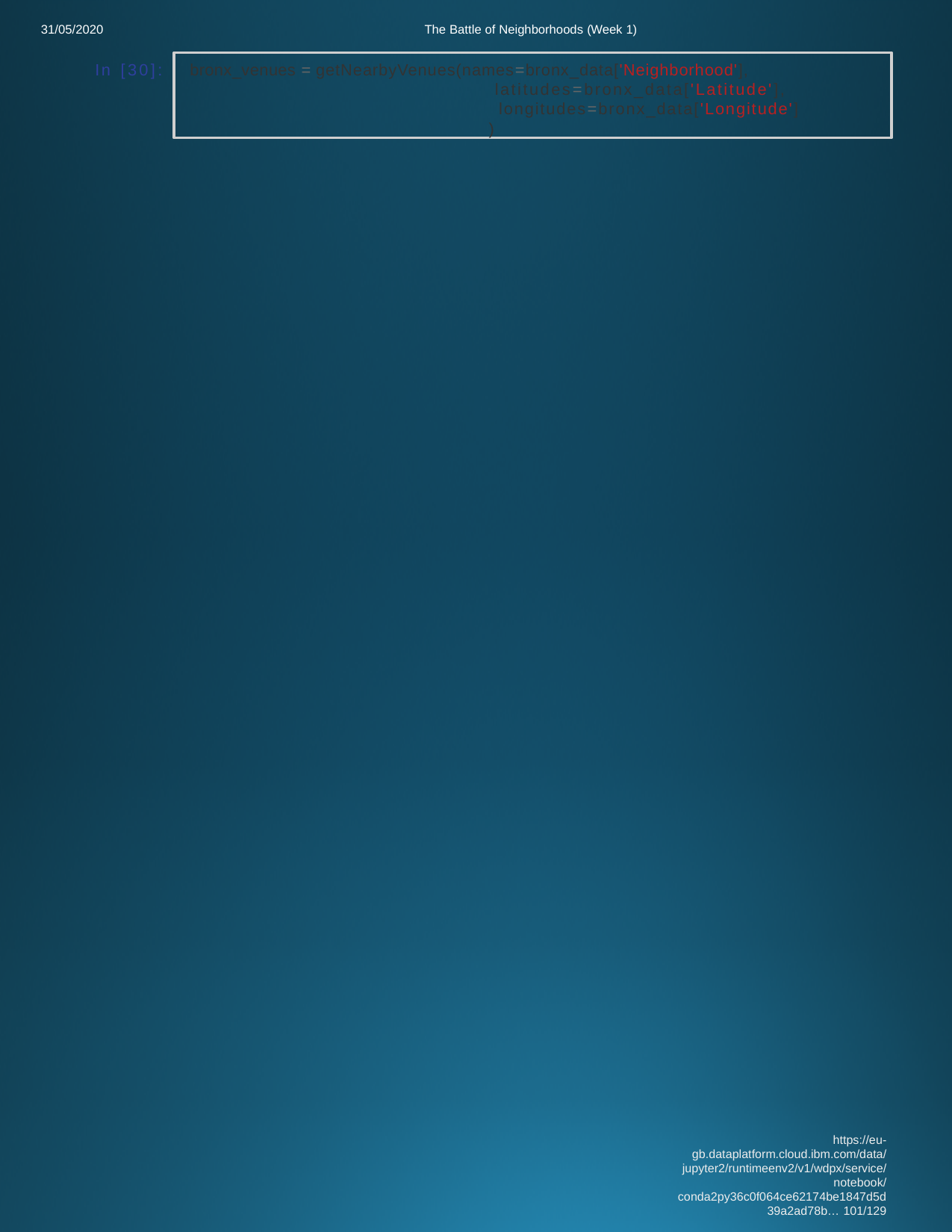

31/05/2020
The Battle of Neighborhoods (Week 1)
bronx_venues = getNearbyVenues(names=bronx_data['Neighborhood'],
latitudes=bronx_data['Latitude'],  longitudes=bronx_data['Longitude']
)
In [30]:
https://eu-gb.dataplatform.cloud.ibm.com/data/jupyter2/runtimeenv2/v1/wdpx/service/notebook/conda2py36c0f064ce62174be1847d5d39a2ad78b… 101/129